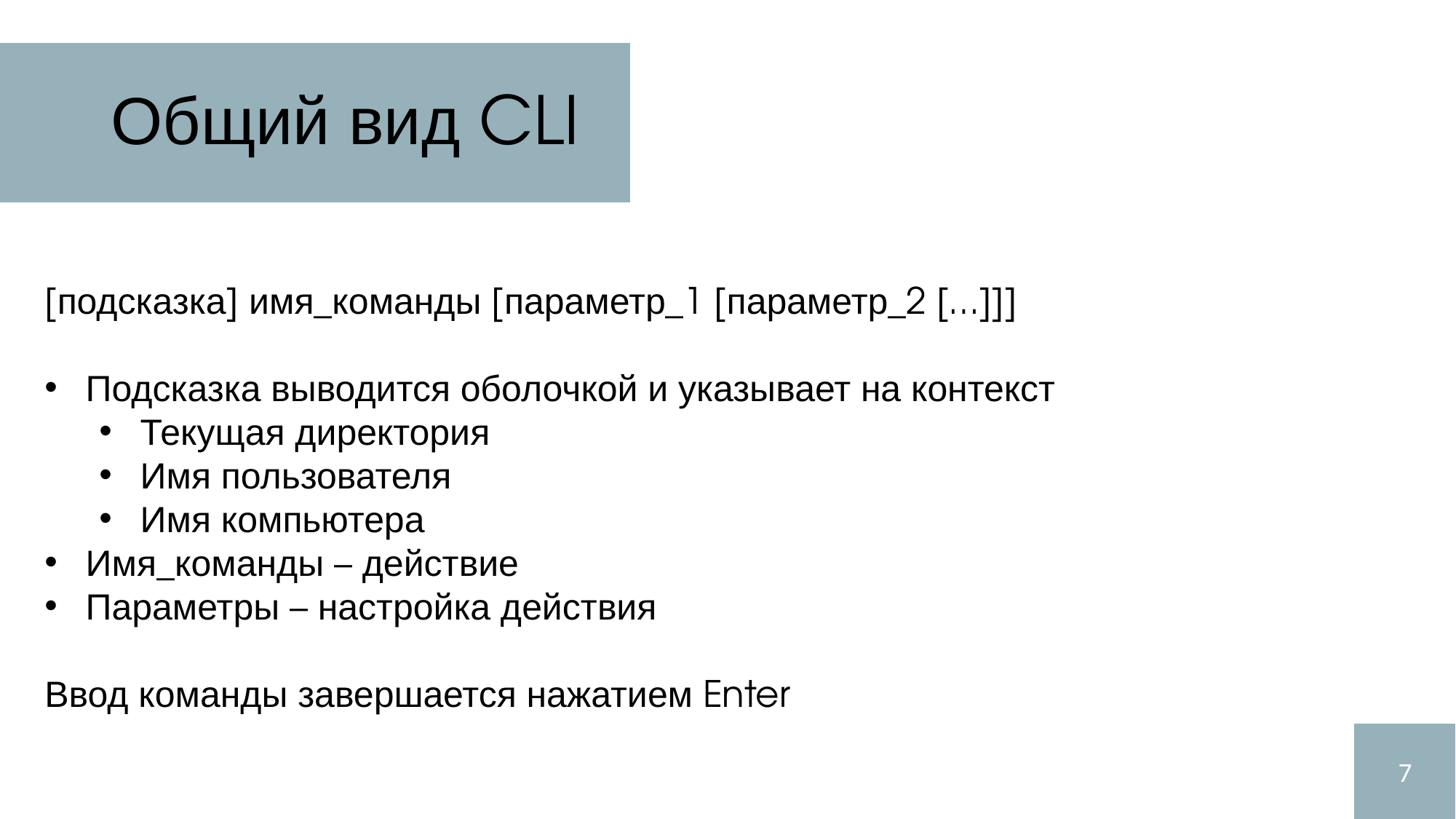

# Общий вид CLI
[подсказка] имя_команды [параметр_1 [параметр_2 […]]]

Подсказка выводится оболочкой и указывает на контекст
Текущая директория
Имя пользователя
Имя компьютера
Имя_команды – действие
Параметры – настройка действия

Ввод команды завершается нажатием Enter
7